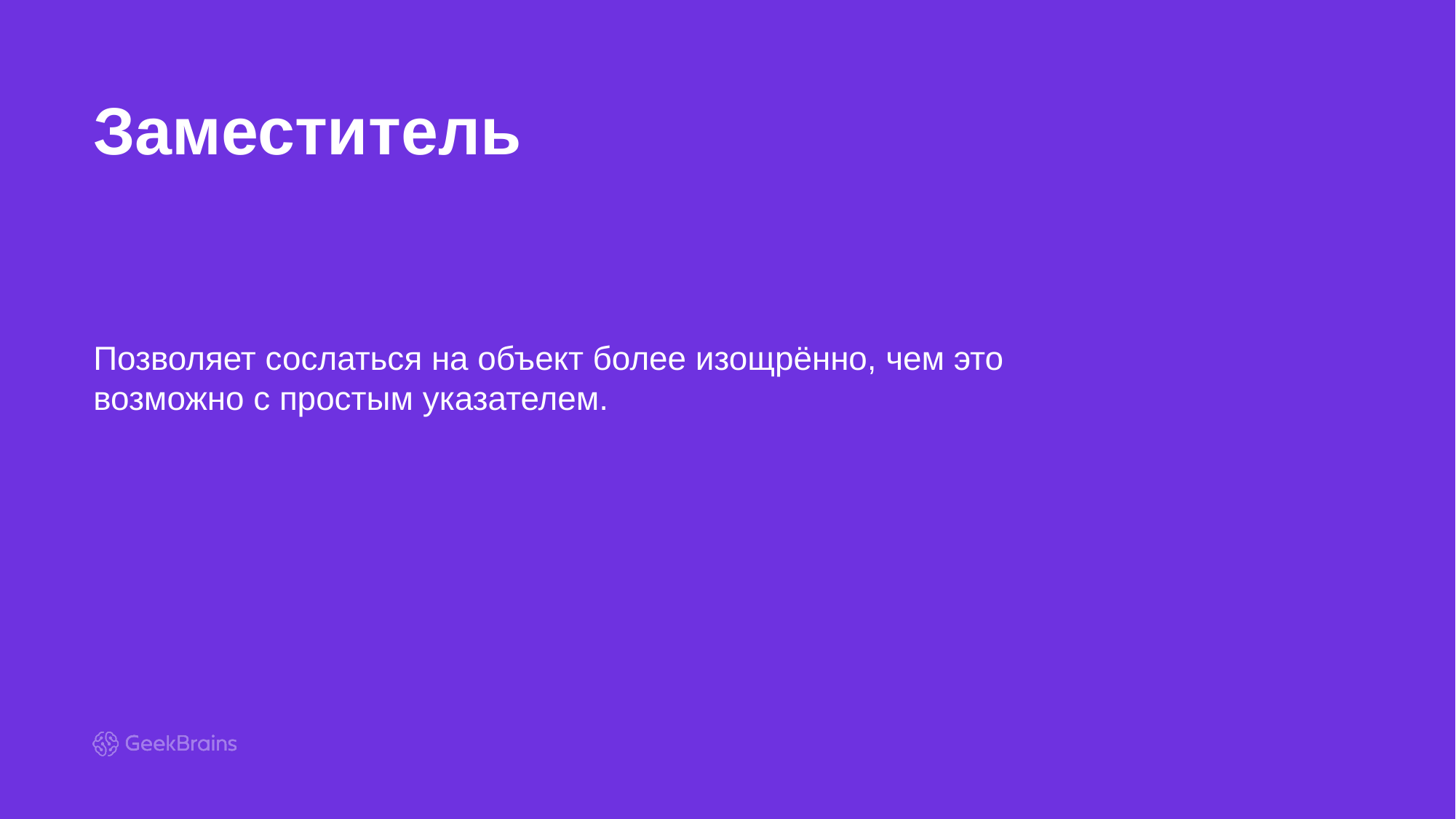

# Заместитель
Позволяет сослаться на объект более изощрённо, чем это возможно с простым указателем.